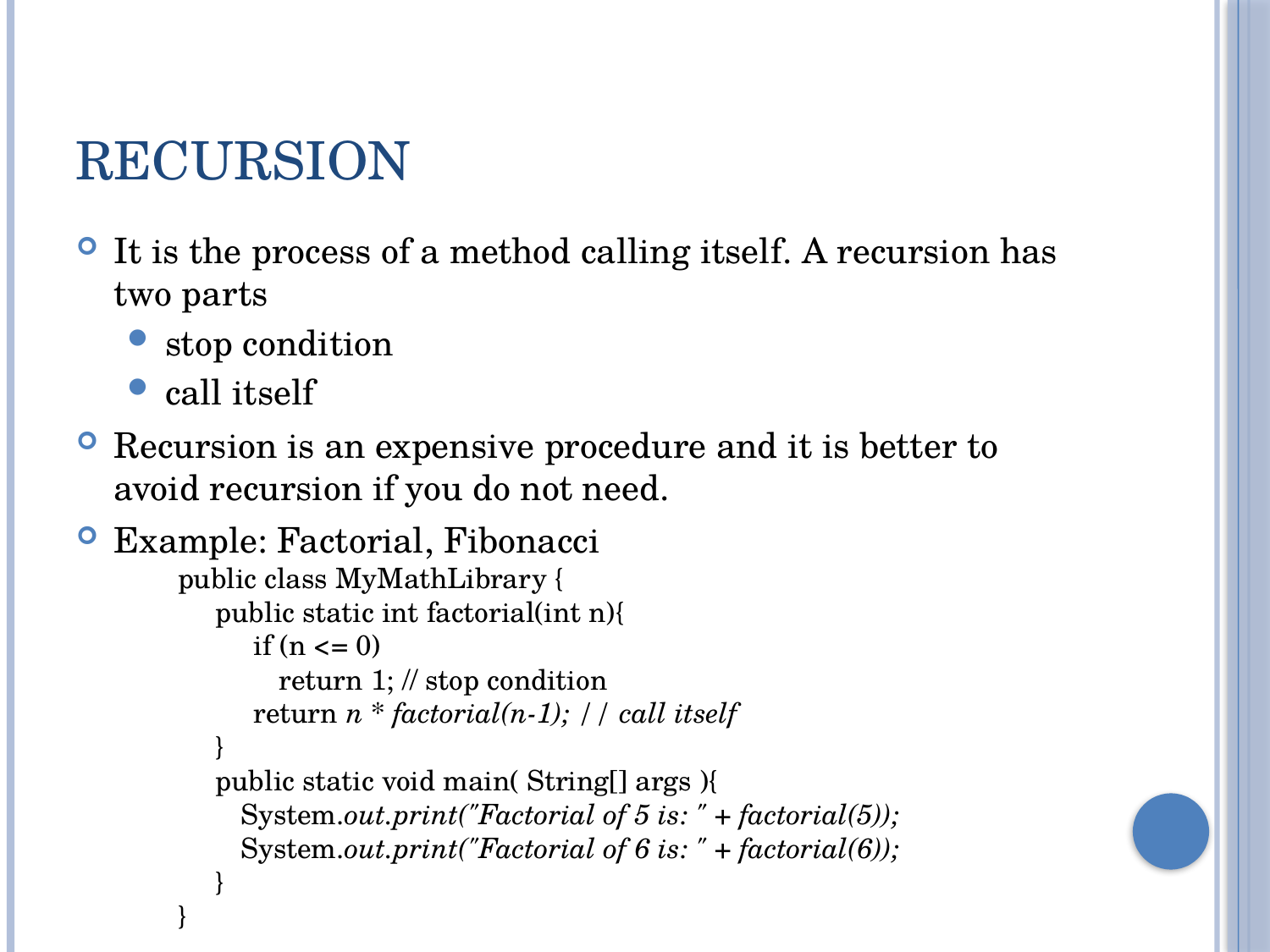

# Recursion
It is the process of a method calling itself. A recursion has two parts
stop condition
call itself
Recursion is an expensive procedure and it is better to avoid recursion if you do not need.
Example: Factorial, Fibonacci
public class MyMathLibrary {
public static int factorial(int n){
if (n <= 0)
	return 1; // stop condition
return n * factorial(n-1); // call itself
}
public static void main( String[] args ){
	System.out.print("Factorial of 5 is: " + factorial(5));
	System.out.print("Factorial of 6 is: " + factorial(6));
}
}